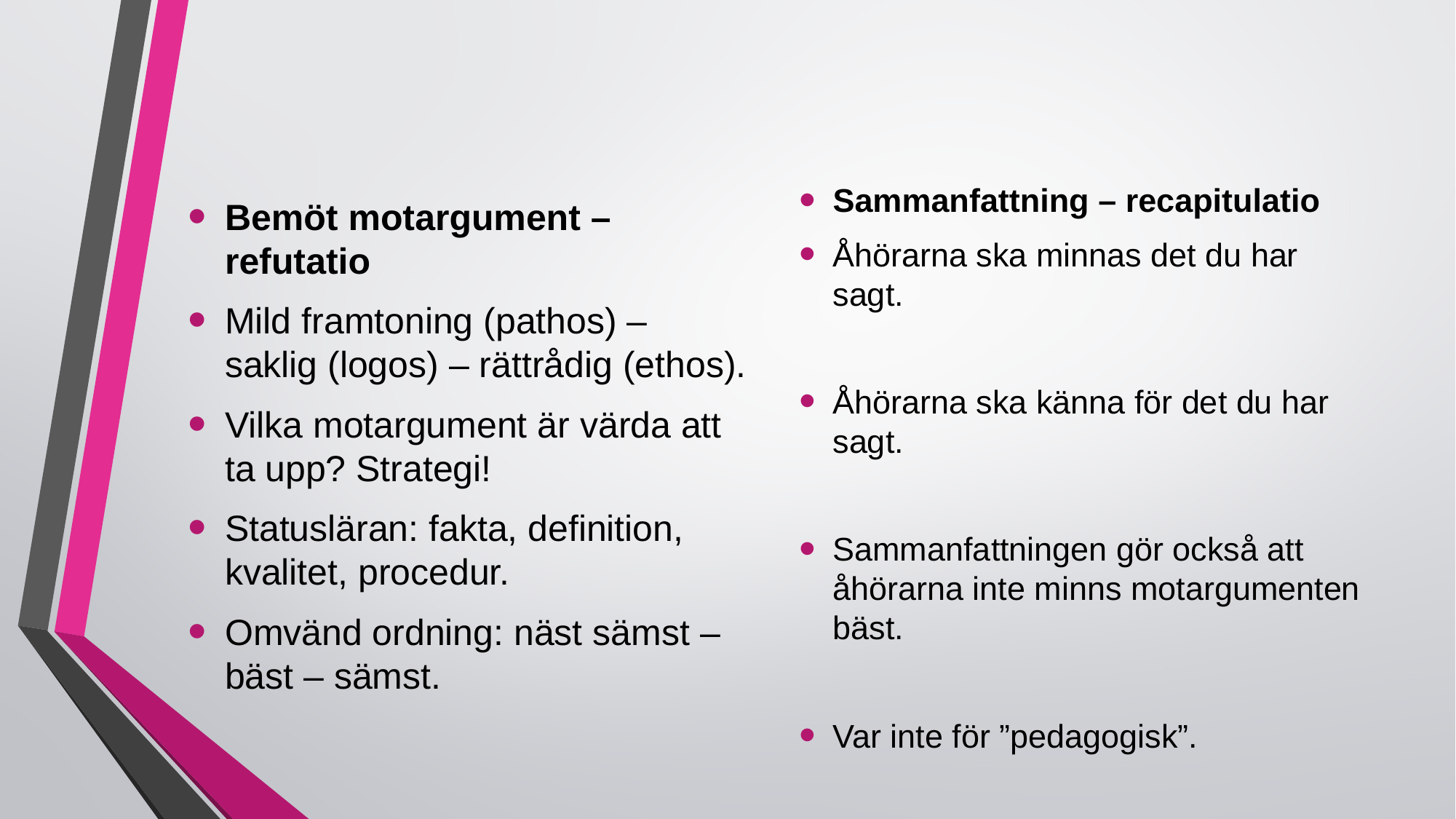

#
Bemöt motargument – refutatio
Mild framtoning (pathos) – saklig (logos) – rättrådig (ethos).
Vilka motargument är värda att ta upp? Strategi!
Statusläran: fakta, definition, kvalitet, procedur.
Omvänd ordning: näst sämst – bäst – sämst.

Sammanfattning – recapitulatio
Åhörarna ska minnas det du har sagt.

Åhörarna ska känna för det du har sagt.

Sammanfattningen gör också att åhörarna inte minns motargumenten bäst.

Var inte för ”pedagogisk”.